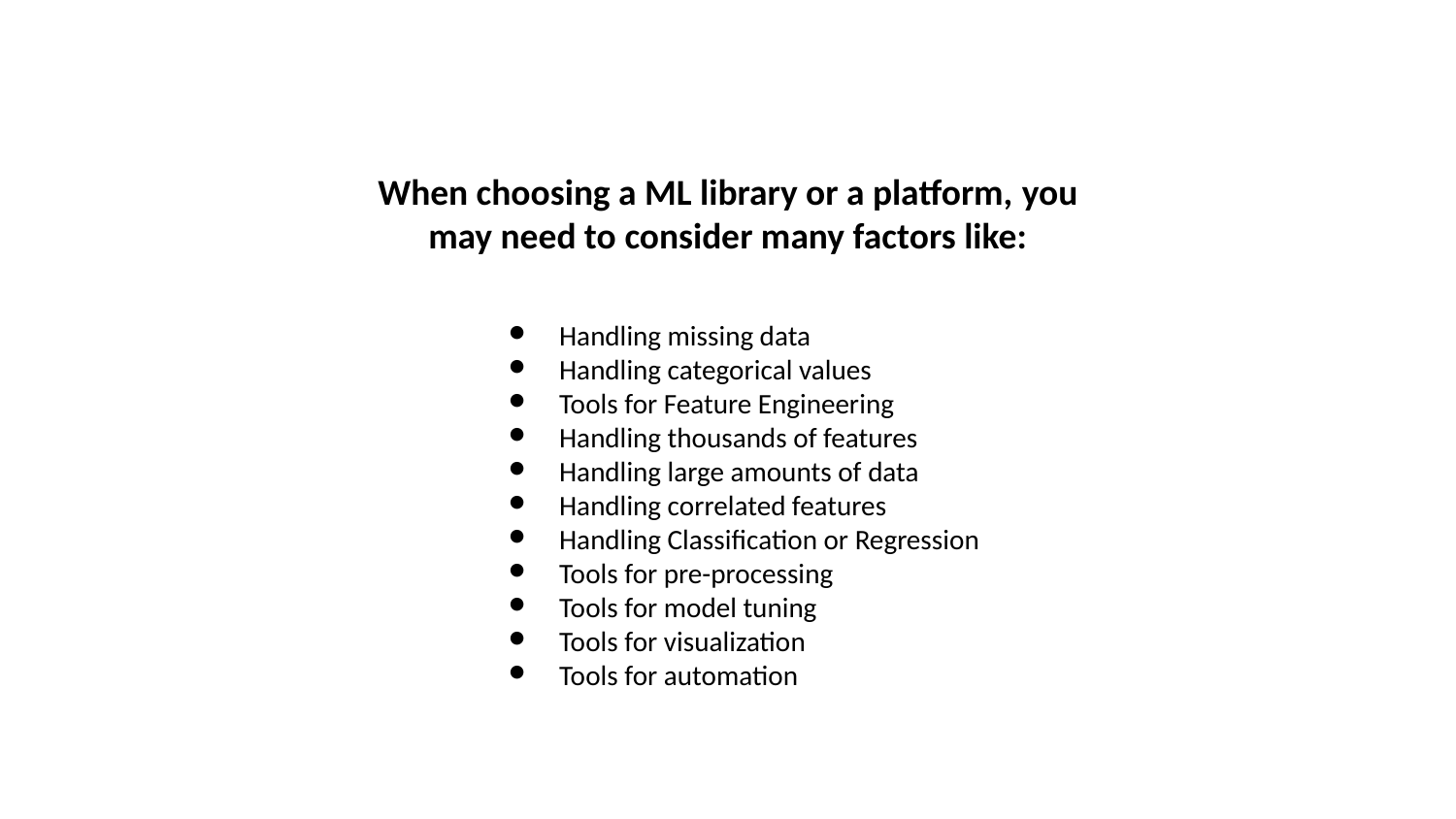

When choosing a ML library or a platform, you may need to consider many factors like:
Handling missing data
Handling categorical values
Tools for Feature Engineering
Handling thousands of features
Handling large amounts of data
Handling correlated features
Handling Classification or Regression
Tools for pre-processing
Tools for model tuning
Tools for visualization
Tools for automation